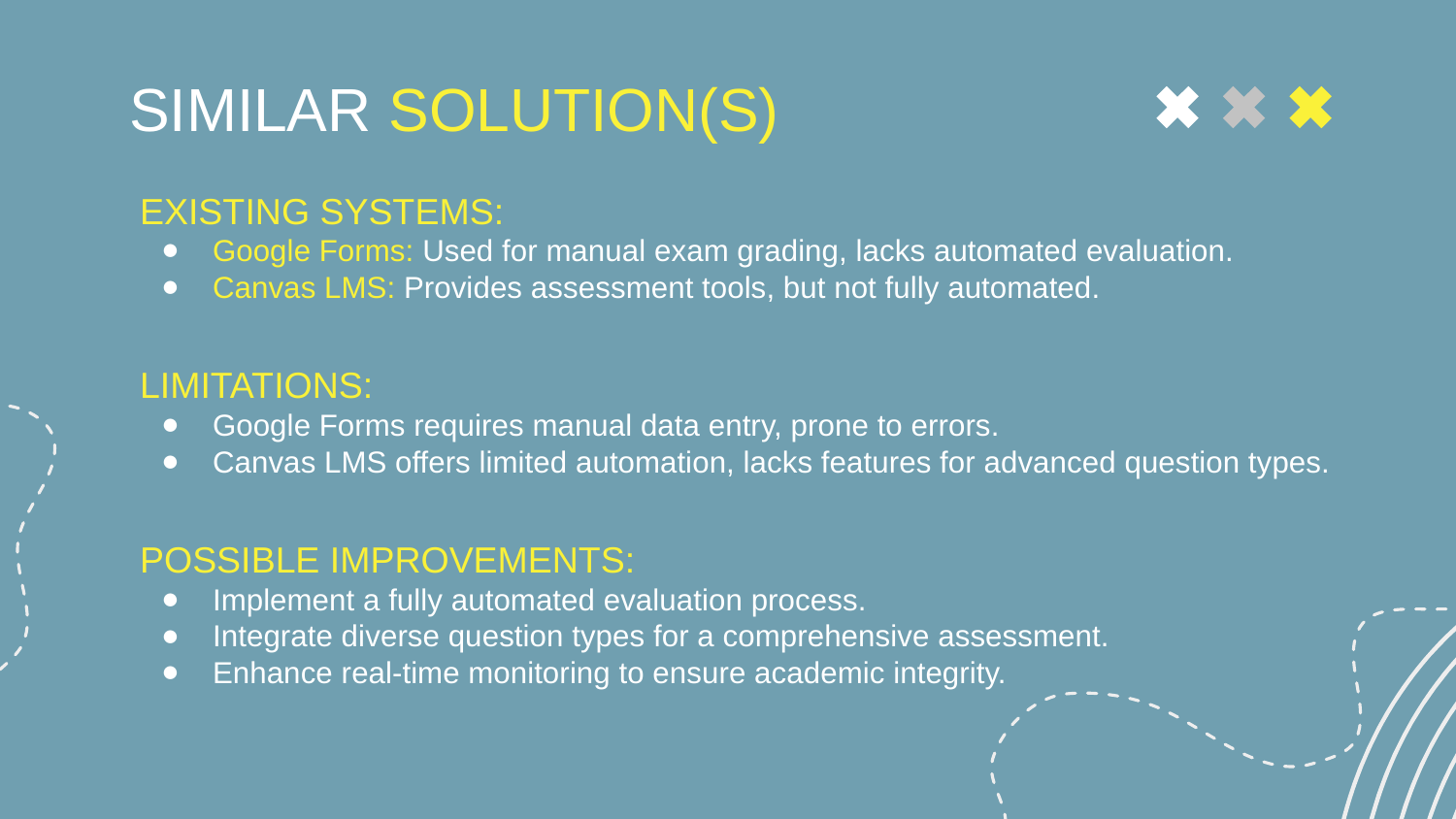

# SIMILAR SOLUTION(S)

EXISTING SYSTEMS:
Google Forms: Used for manual exam grading, lacks automated evaluation.
Canvas LMS: Provides assessment tools, but not fully automated.

LIMITATIONS:
Google Forms requires manual data entry, prone to errors.
Canvas LMS offers limited automation, lacks features for advanced question types.

POSSIBLE IMPROVEMENTS:
Implement a fully automated evaluation process.
Integrate diverse question types for a comprehensive assessment.
Enhance real-time monitoring to ensure academic integrity.